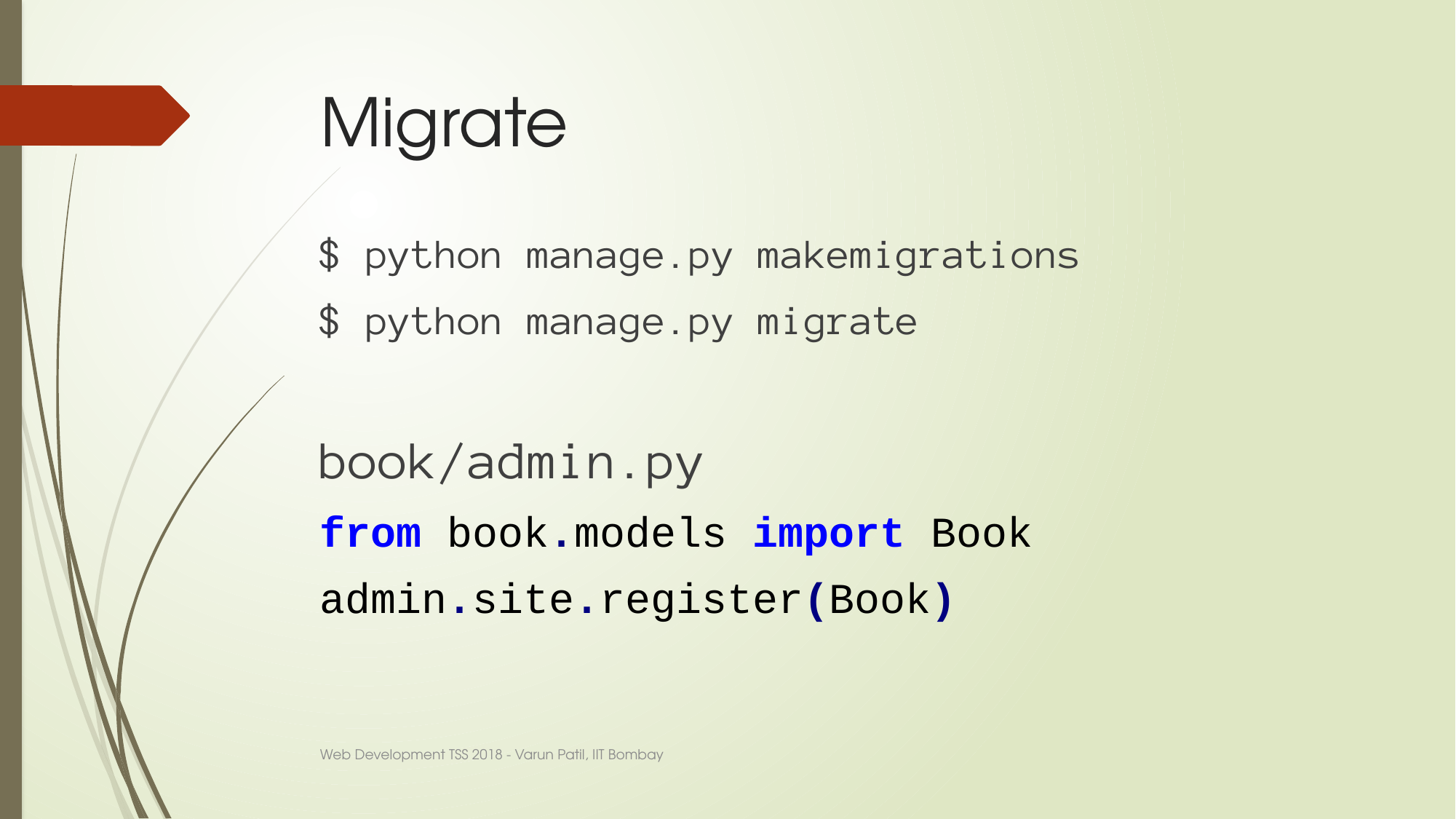

# Migrate
$ python manage.py makemigrations
$ python manage.py migrate

book/admin.py
from book.models import Book
admin.site.register(Book)
Web Development TSS 2018 - Varun Patil, IIT Bombay